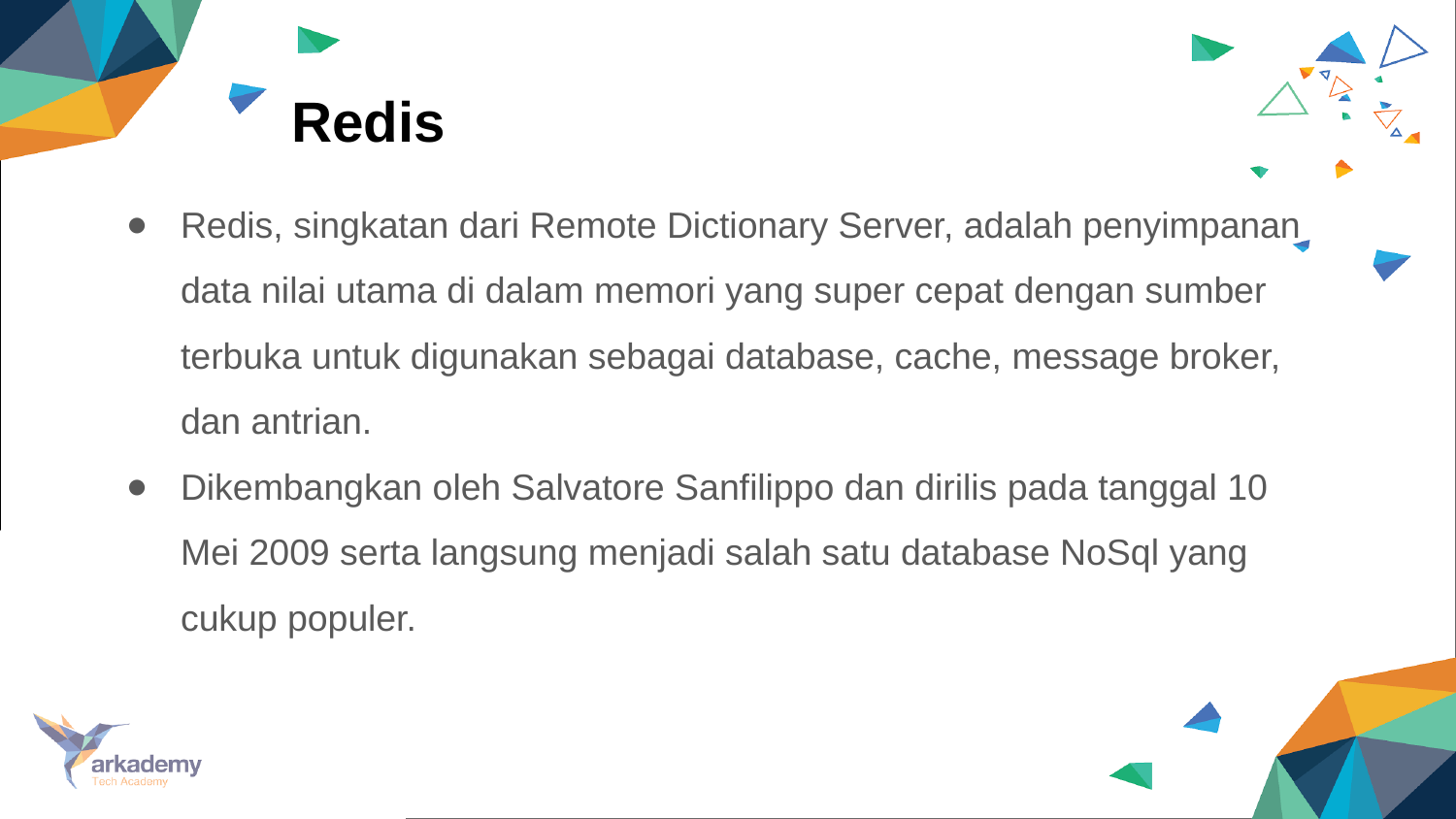

# Redis
Redis, singkatan dari Remote Dictionary Server, adalah penyimpanan data nilai utama di dalam memori yang super cepat dengan sumber terbuka untuk digunakan sebagai database, cache, message broker, dan antrian.
Dikembangkan oleh Salvatore Sanfilippo dan dirilis pada tanggal 10 Mei 2009 serta langsung menjadi salah satu database NoSql yang cukup populer.